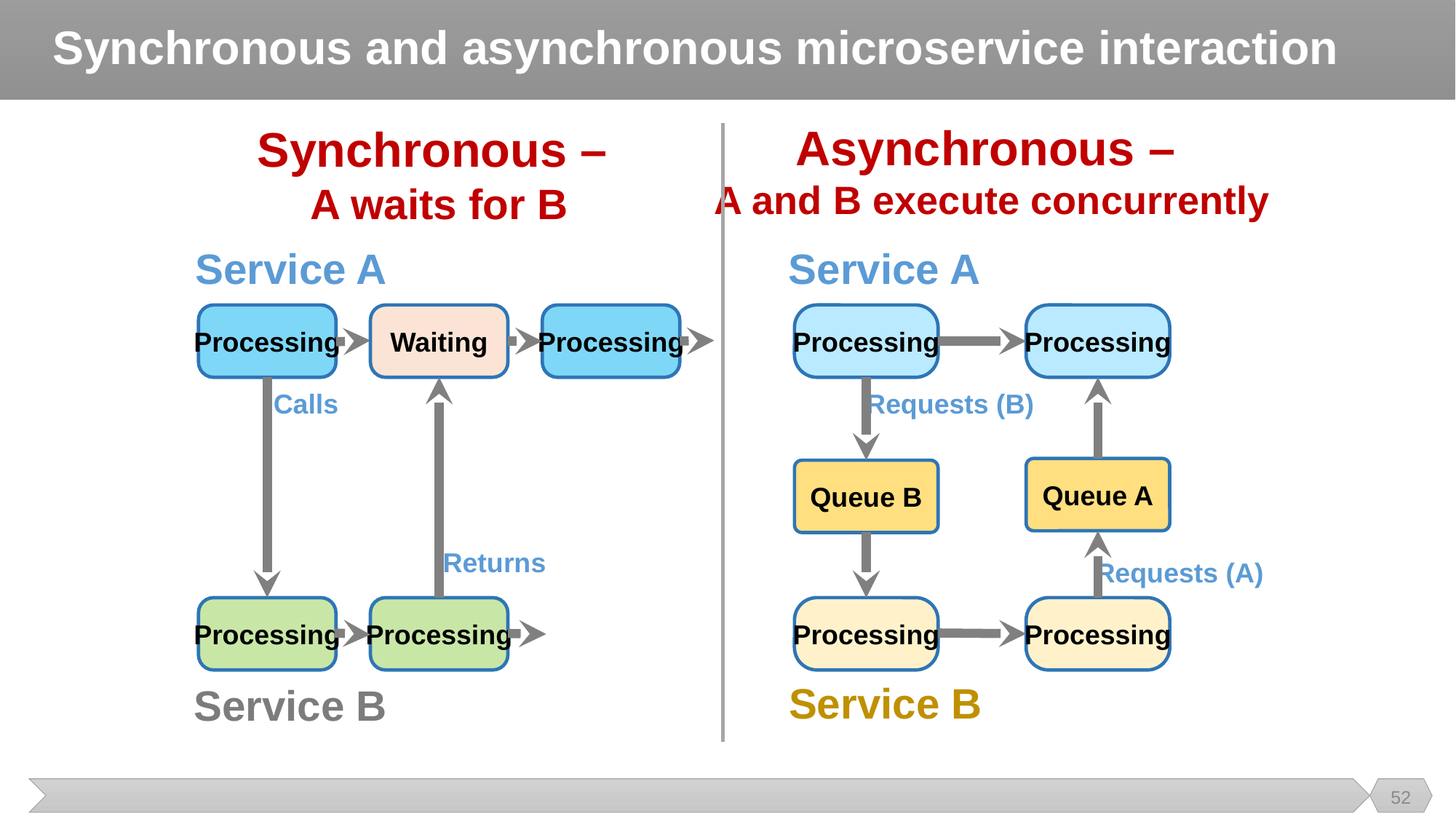

# Synchronous and asynchronous microservice interaction
Asynchronous –
A and B execute concurrently
Synchronous –
A waits for B
Service A
Service A
Processing
Waiting
Processing
Processing
Processing
Calls
Requests (B)
Queue A
Queue B
Returns
Requests (A)
Processing
Processing
Processing
Processing
Service B
Service B
52